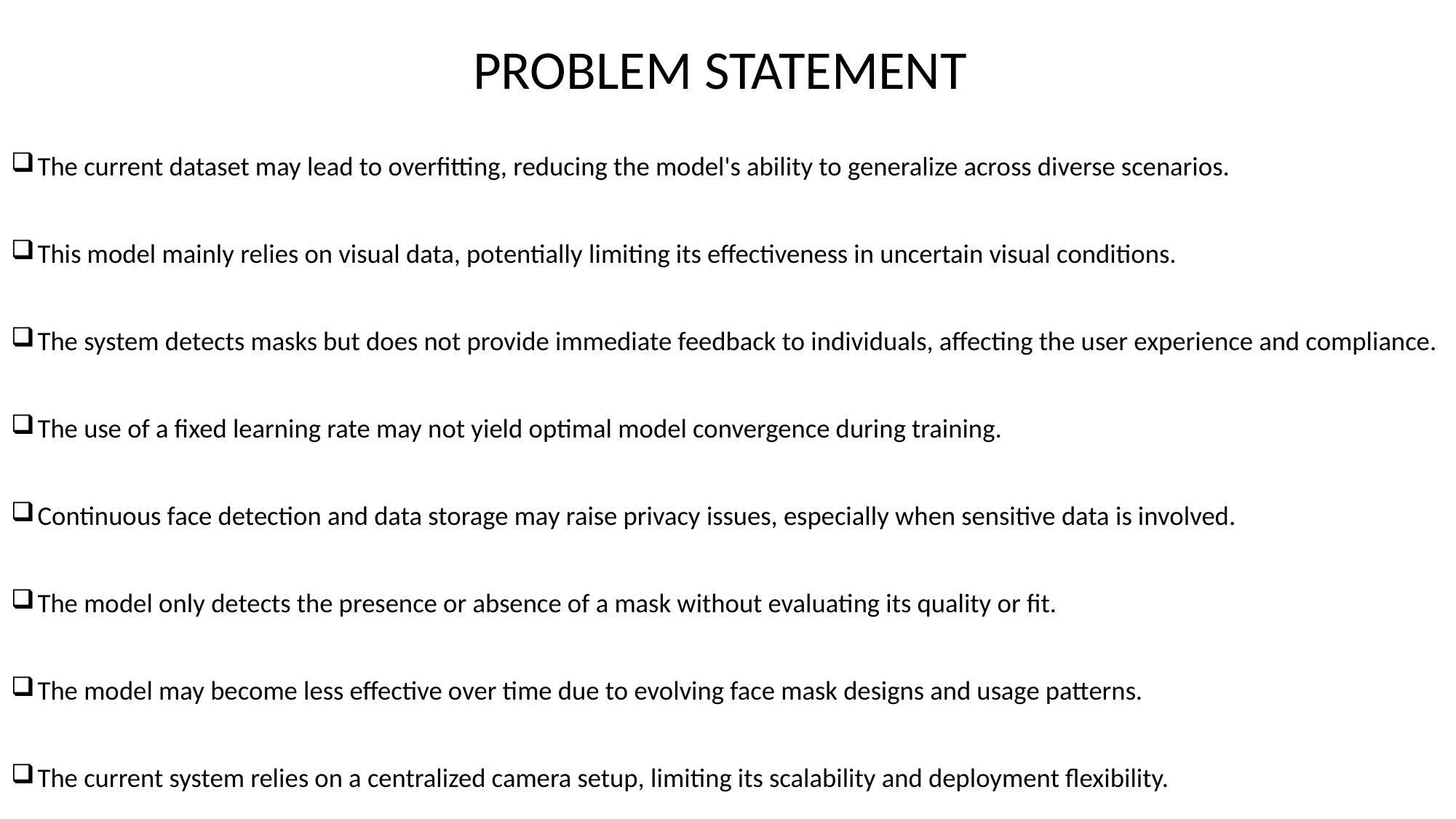

# PROBLEM STATEMENT
The current dataset may lead to overfitting, reducing the model's ability to generalize across diverse scenarios.

This model mainly relies on visual data, potentially limiting its effectiveness in uncertain visual conditions.

The system detects masks but does not provide immediate feedback to individuals, affecting the user experience and compliance.

The use of a fixed learning rate may not yield optimal model convergence during training.

Continuous face detection and data storage may raise privacy issues, especially when sensitive data is involved.

The model only detects the presence or absence of a mask without evaluating its quality or fit.

The model may become less effective over time due to evolving face mask designs and usage patterns.

The current system relies on a centralized camera setup, limiting its scalability and deployment flexibility.